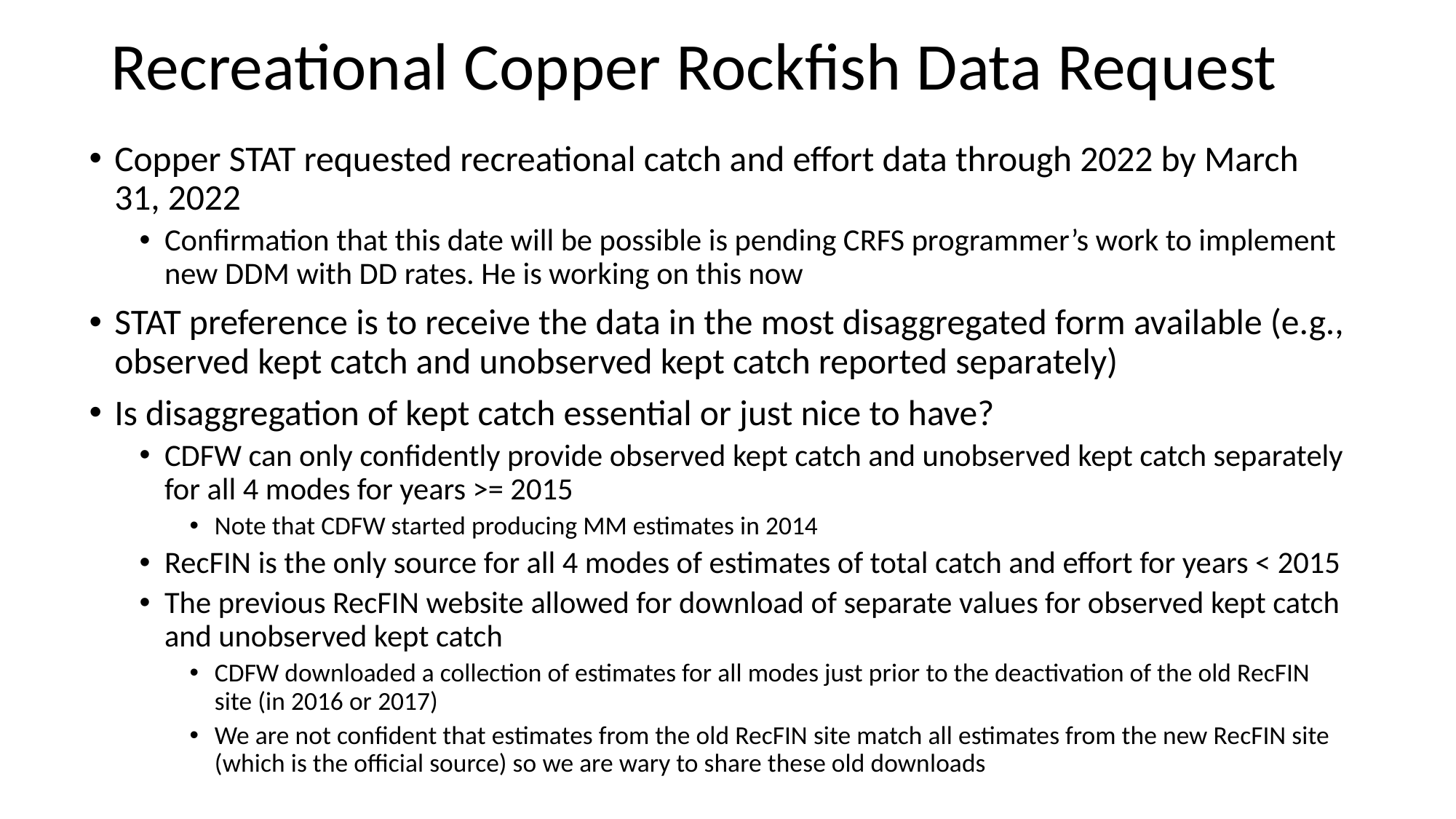

# Recreational Copper Rockfish Data Request
Copper STAT requested recreational catch and effort data through 2022 by March 31, 2022
Confirmation that this date will be possible is pending CRFS programmer’s work to implement new DDM with DD rates. He is working on this now
STAT preference is to receive the data in the most disaggregated form available (e.g., observed kept catch and unobserved kept catch reported separately)
Is disaggregation of kept catch essential or just nice to have?
CDFW can only confidently provide observed kept catch and unobserved kept catch separately for all 4 modes for years >= 2015
Note that CDFW started producing MM estimates in 2014
RecFIN is the only source for all 4 modes of estimates of total catch and effort for years < 2015
The previous RecFIN website allowed for download of separate values for observed kept catch and unobserved kept catch
CDFW downloaded a collection of estimates for all modes just prior to the deactivation of the old RecFIN site (in 2016 or 2017)
We are not confident that estimates from the old RecFIN site match all estimates from the new RecFIN site (which is the official source) so we are wary to share these old downloads